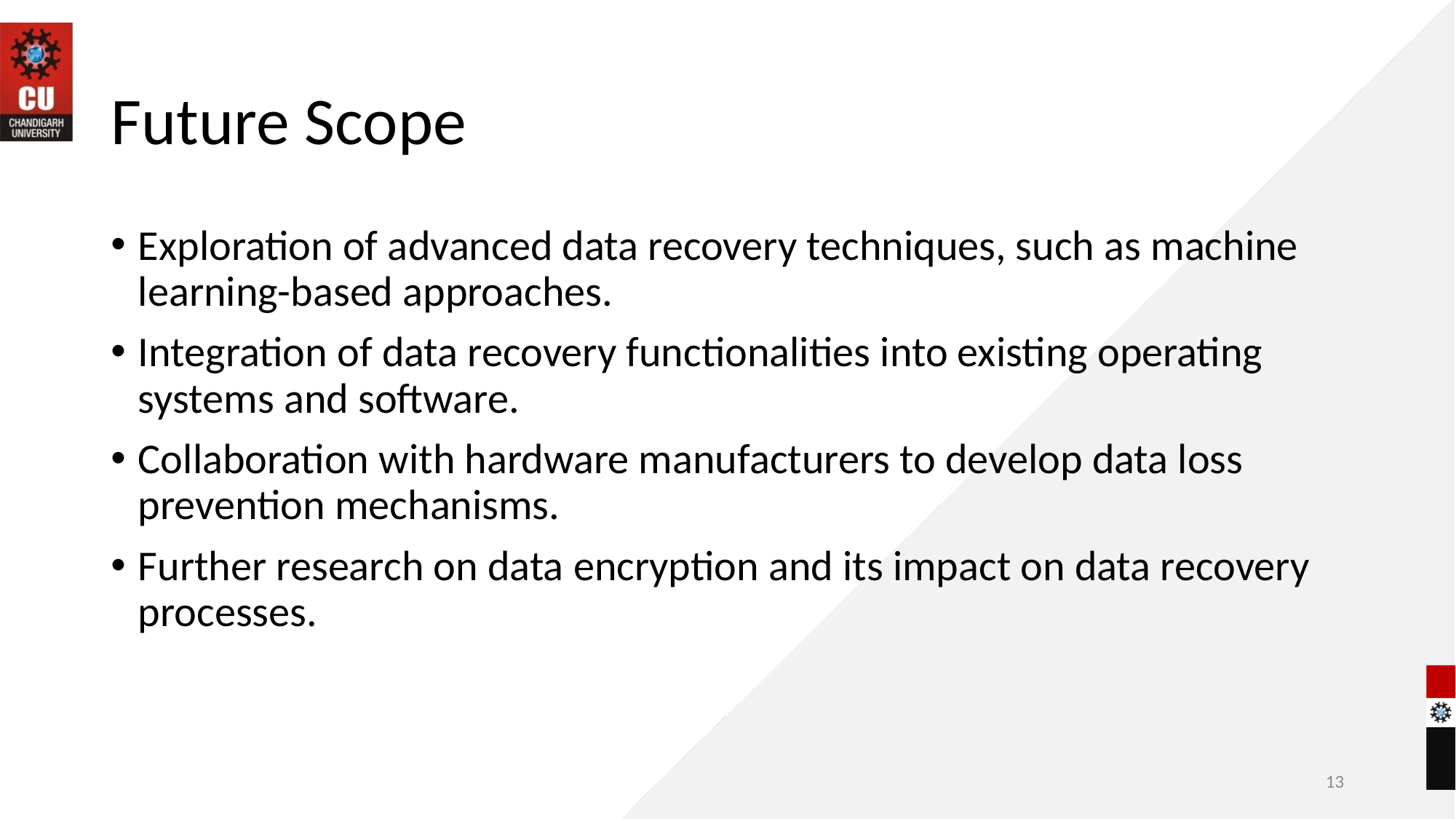

# Future Scope
Exploration of advanced data recovery techniques, such as machine learning-based approaches.
Integration of data recovery functionalities into existing operating systems and software.
Collaboration with hardware manufacturers to develop data loss prevention mechanisms.
Further research on data encryption and its impact on data recovery processes.
13